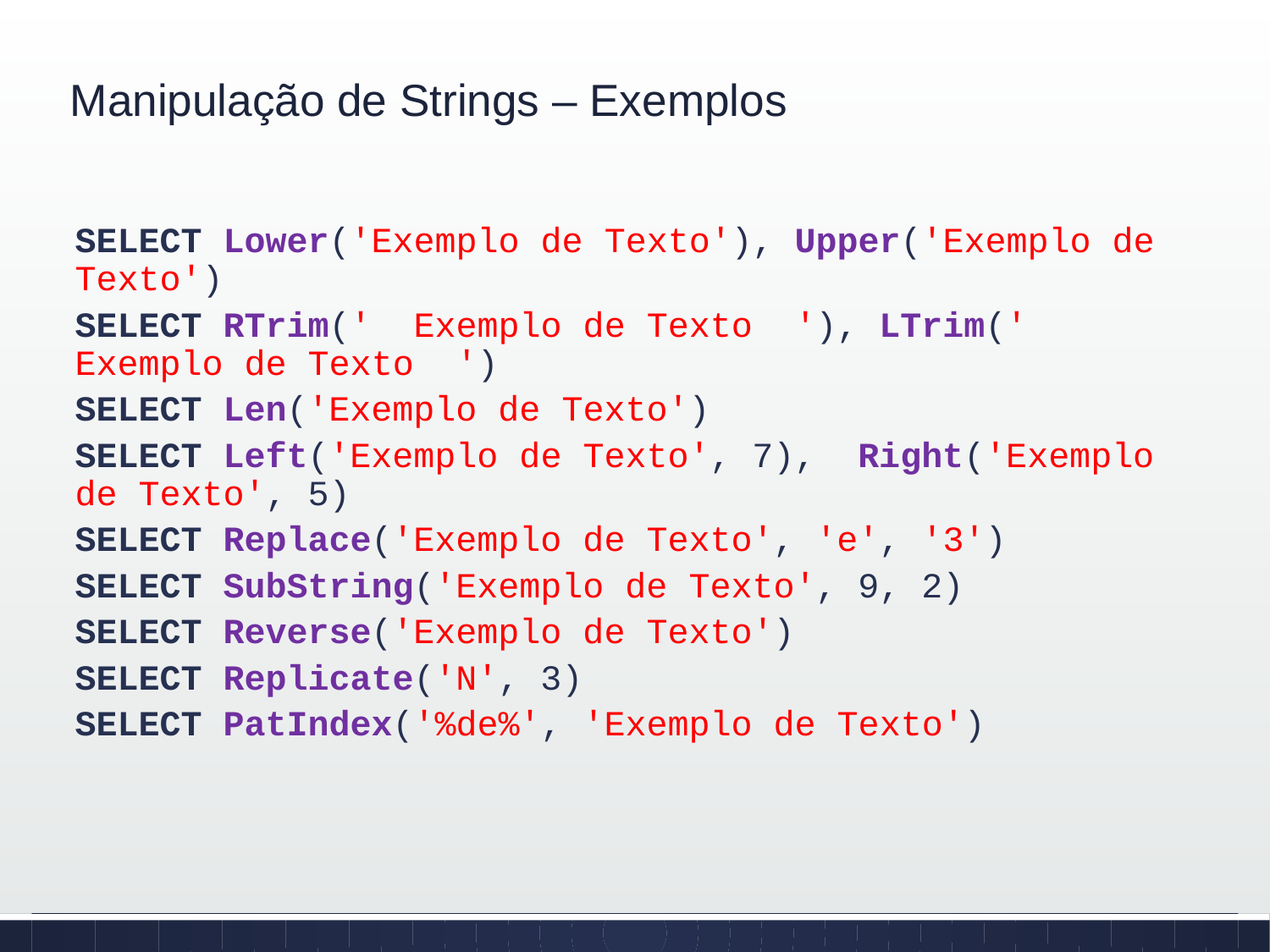

# Manipulação de Strings – Exemplos
SELECT Lower('Exemplo de Texto'), Upper('Exemplo de Texto')
SELECT RTrim('  Exemplo de Texto  '), LTrim('  Exemplo de Texto  ')
SELECT Len('Exemplo de Texto')
SELECT Left('Exemplo de Texto', 7),  Right('Exemplo de Texto', 5)
SELECT Replace('Exemplo de Texto', 'e', '3')
SELECT SubString('Exemplo de Texto', 9, 2)
SELECT Reverse('Exemplo de Texto')
SELECT Replicate('N', 3)
SELECT PatIndex('%de%', 'Exemplo de Texto')